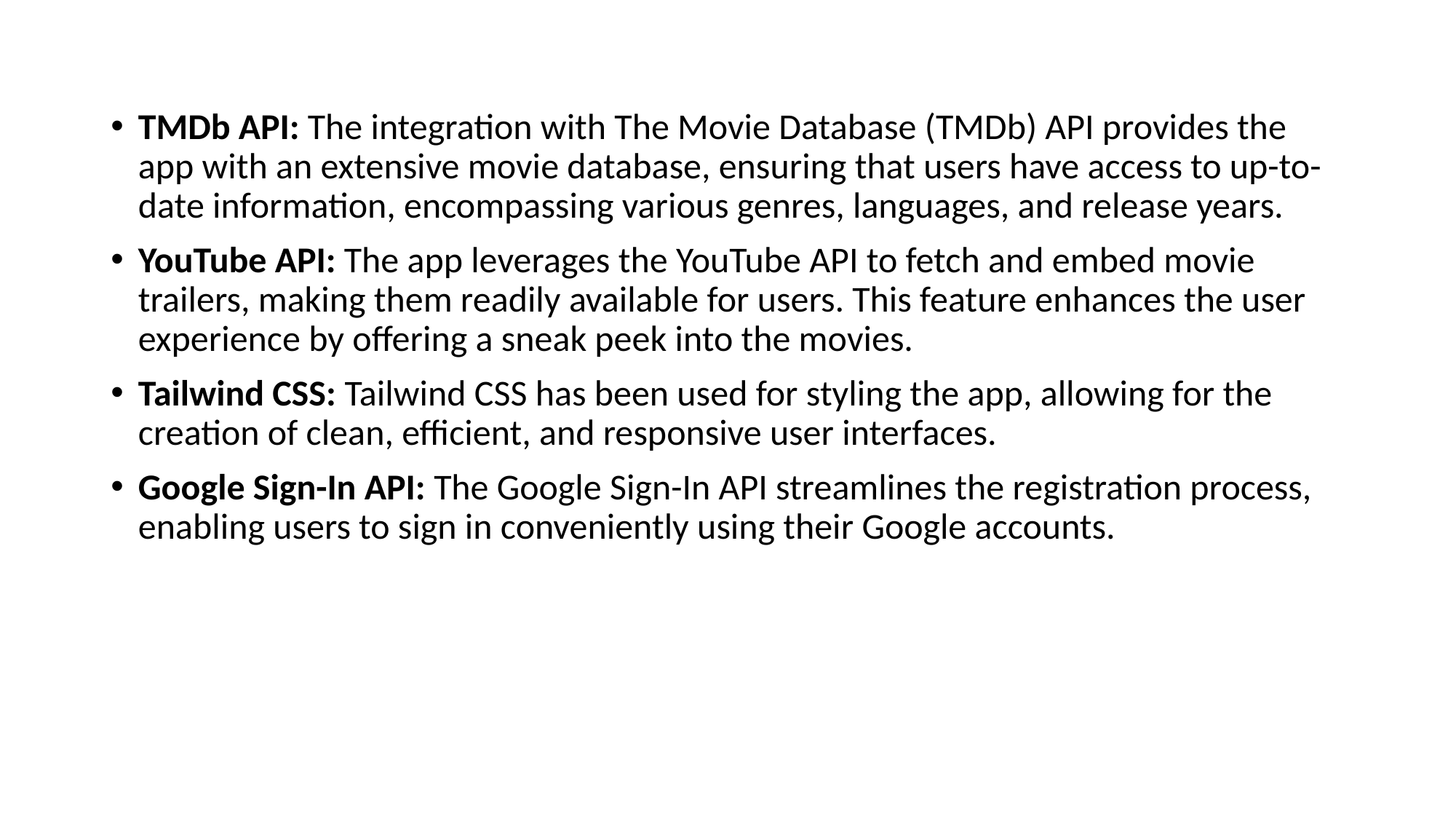

TMDb API: The integration with The Movie Database (TMDb) API provides the app with an extensive movie database, ensuring that users have access to up-to-date information, encompassing various genres, languages, and release years.
YouTube API: The app leverages the YouTube API to fetch and embed movie trailers, making them readily available for users. This feature enhances the user experience by offering a sneak peek into the movies.
Tailwind CSS: Tailwind CSS has been used for styling the app, allowing for the creation of clean, efficient, and responsive user interfaces.
Google Sign-In API: The Google Sign-In API streamlines the registration process, enabling users to sign in conveniently using their Google accounts.